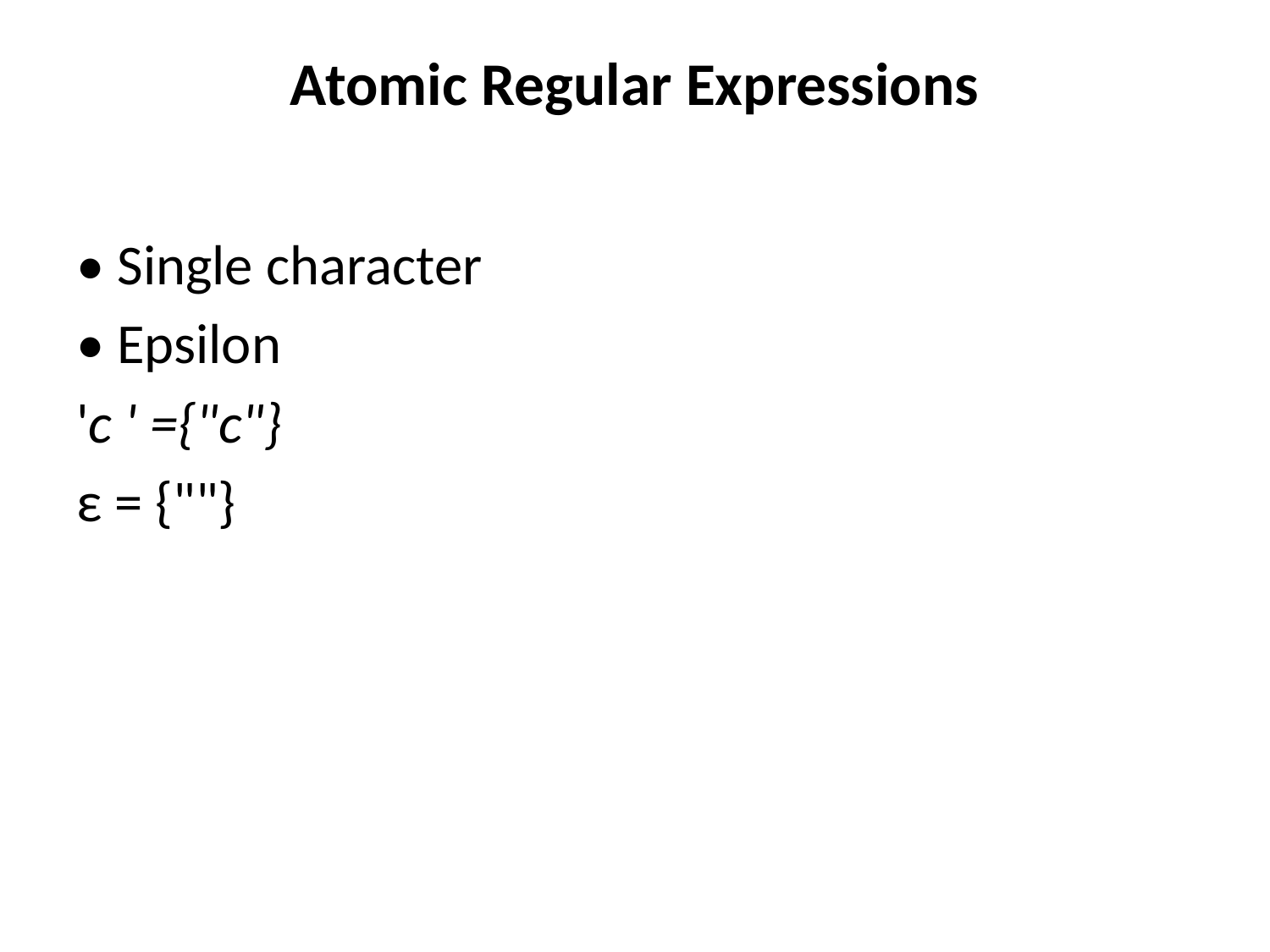

# Atomic Regular Expressions
• Single character
• Epsilon
'c ' ={"c"}
ε = {""}